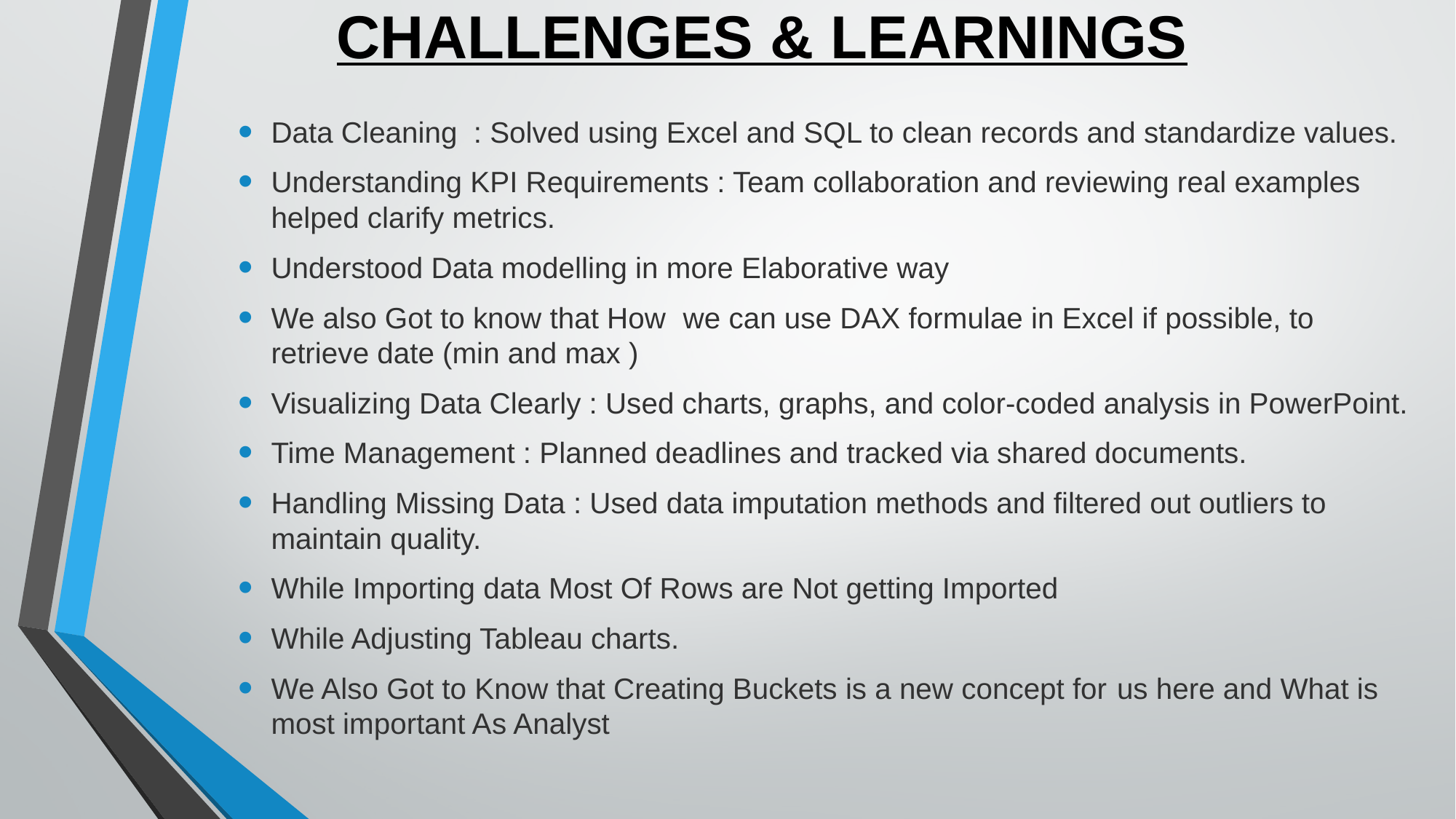

# CHALLENGES & LEARNINGS
Data Cleaning  : Solved using Excel and SQL to clean records and standardize values.
Understanding KPI Requirements : Team collaboration and reviewing real examples helped clarify metrics.
Understood Data modelling in more Elaborative way
We also Got to know that How  we can use DAX formulae in Excel if possible, to retrieve date (min and max )
Visualizing Data Clearly : Used charts, graphs, and color-coded analysis in PowerPoint.
Time Management : Planned deadlines and tracked via shared documents.
Handling Missing Data : Used data imputation methods and filtered out outliers to maintain quality.
While Importing data Most Of Rows are Not getting Imported
While Adjusting Tableau charts.
We Also Got to Know that Creating Buckets is a new concept for us here and What is most important As Analyst